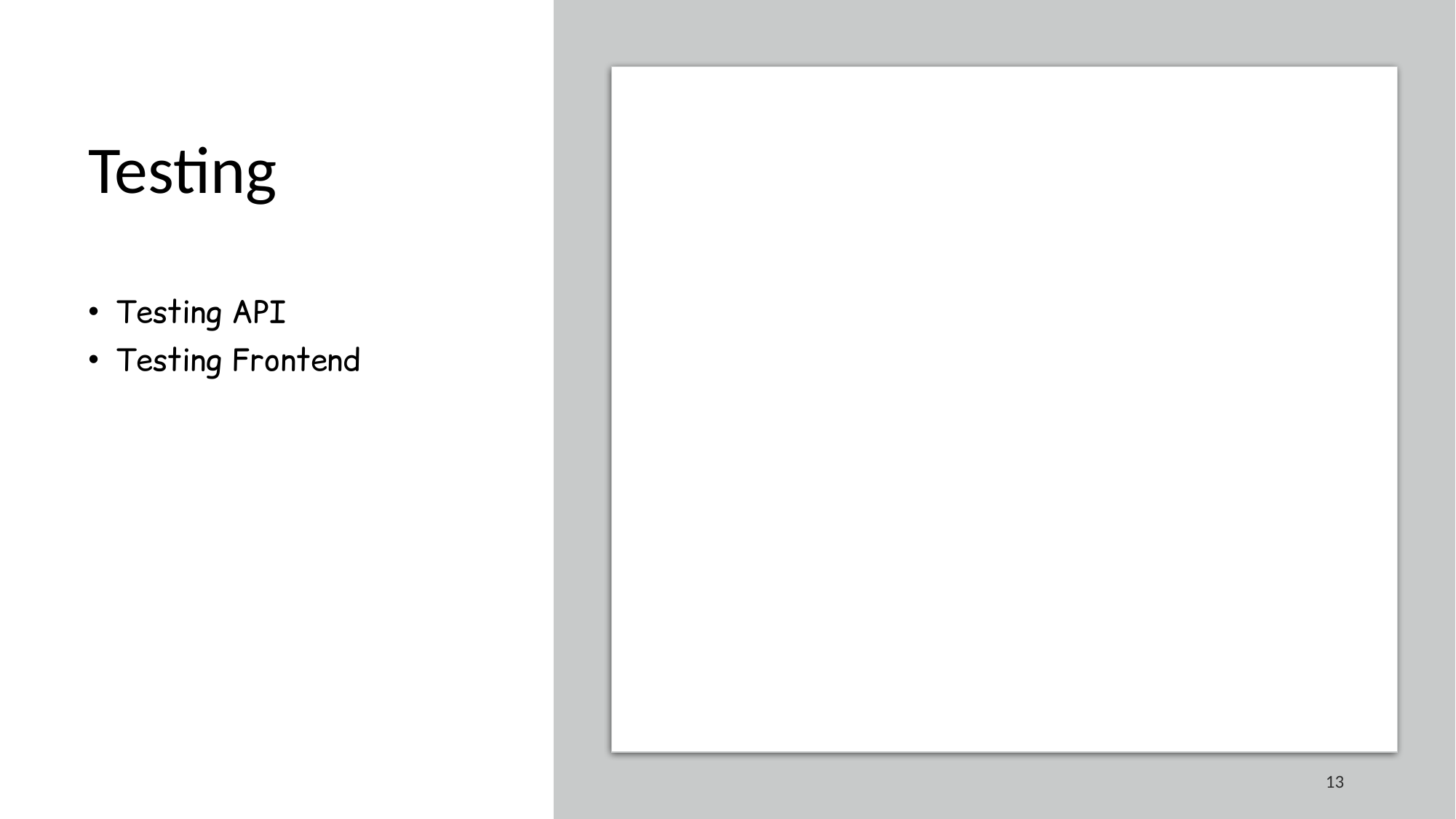

# Testing
Testing API
Testing Frontend

13